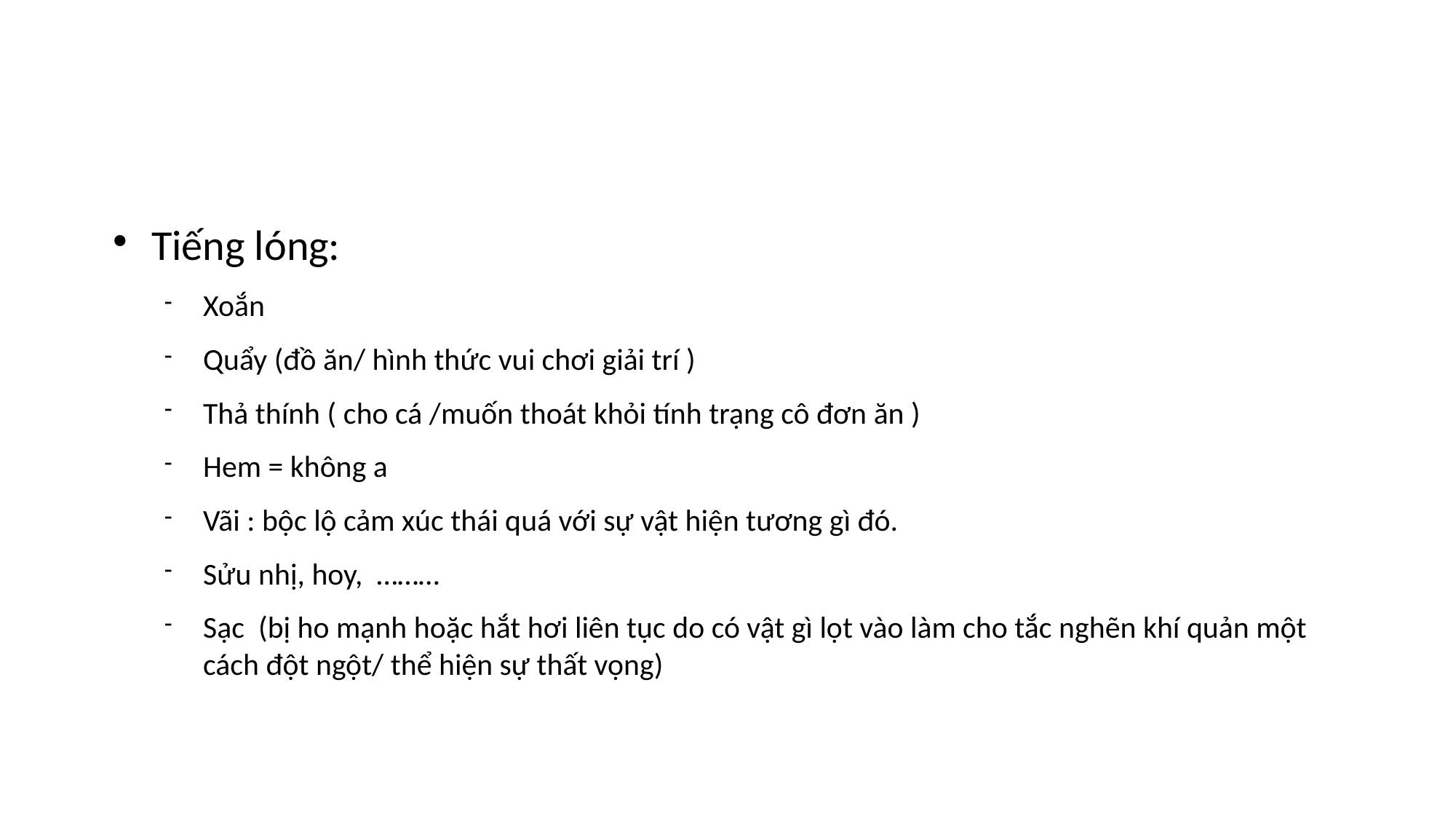

Tiếng lóng:
Xoắn
Quẩy (đồ ăn/ hình thức vui chơi giải trí )
Thả thính ( cho cá /muốn thoát khỏi tính trạng cô đơn ăn )
Hem = không a
Vãi : bộc lộ cảm xúc thái quá với sự vật hiện tương gì đó.
Sửu nhị, hoy,  ………
Sạc  (bị ho mạnh hoặc hắt hơi liên tục do có vật gì lọt vào làm cho tắc nghẽn khí quản một cách đột ngột/ thể hiện sự thất vọng)